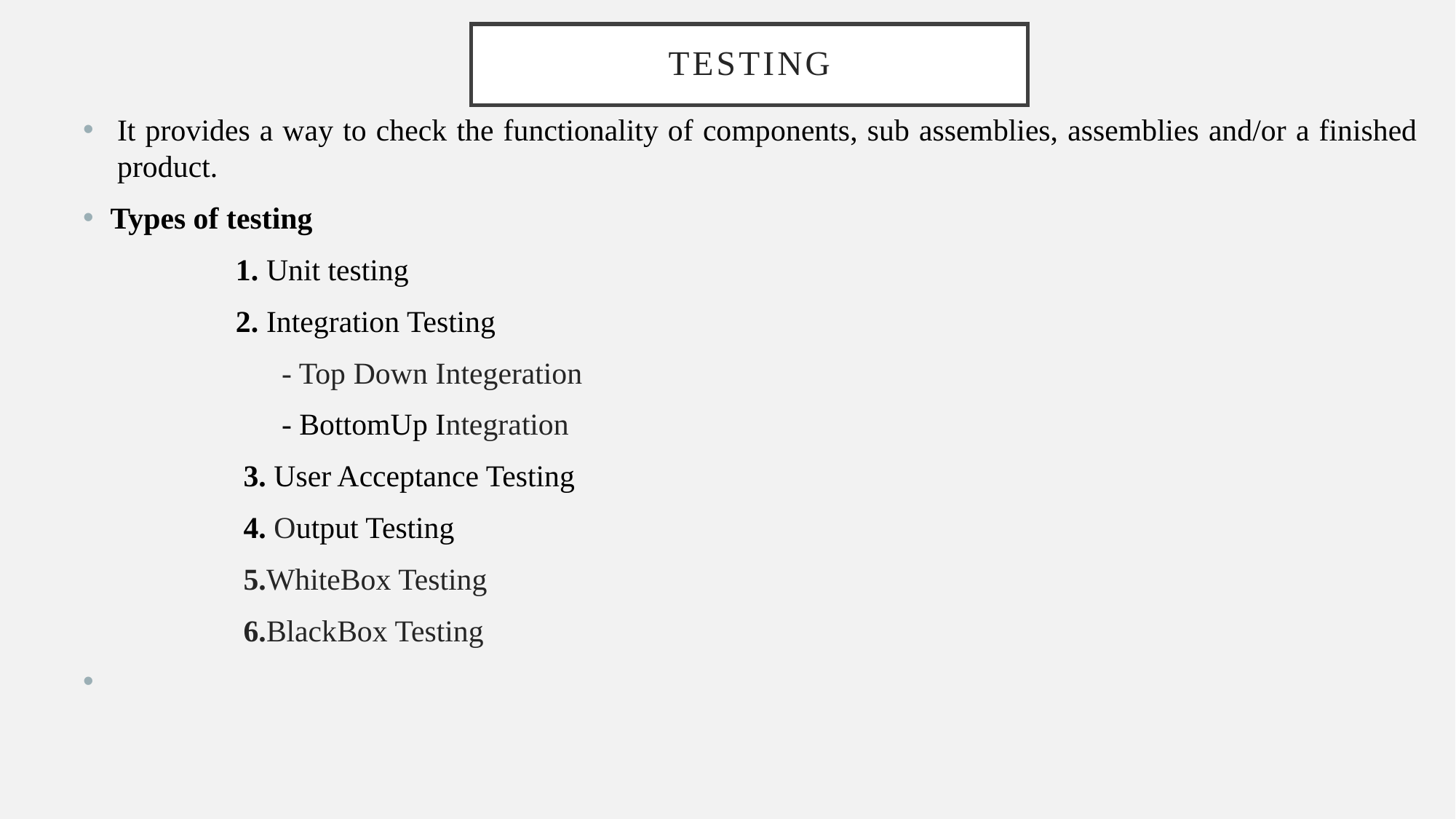

# testing
It provides a way to check the functionality of components, sub assemblies, assemblies and/or a finished product.
Types of testing
   1. Unit testing
   2. Integration Testing
         - Top Down Integeration
         - BottomUp Integration
    3. User Acceptance Testing
    4. Output Testing
    5.WhiteBox Testing
    6.BlackBox Testing